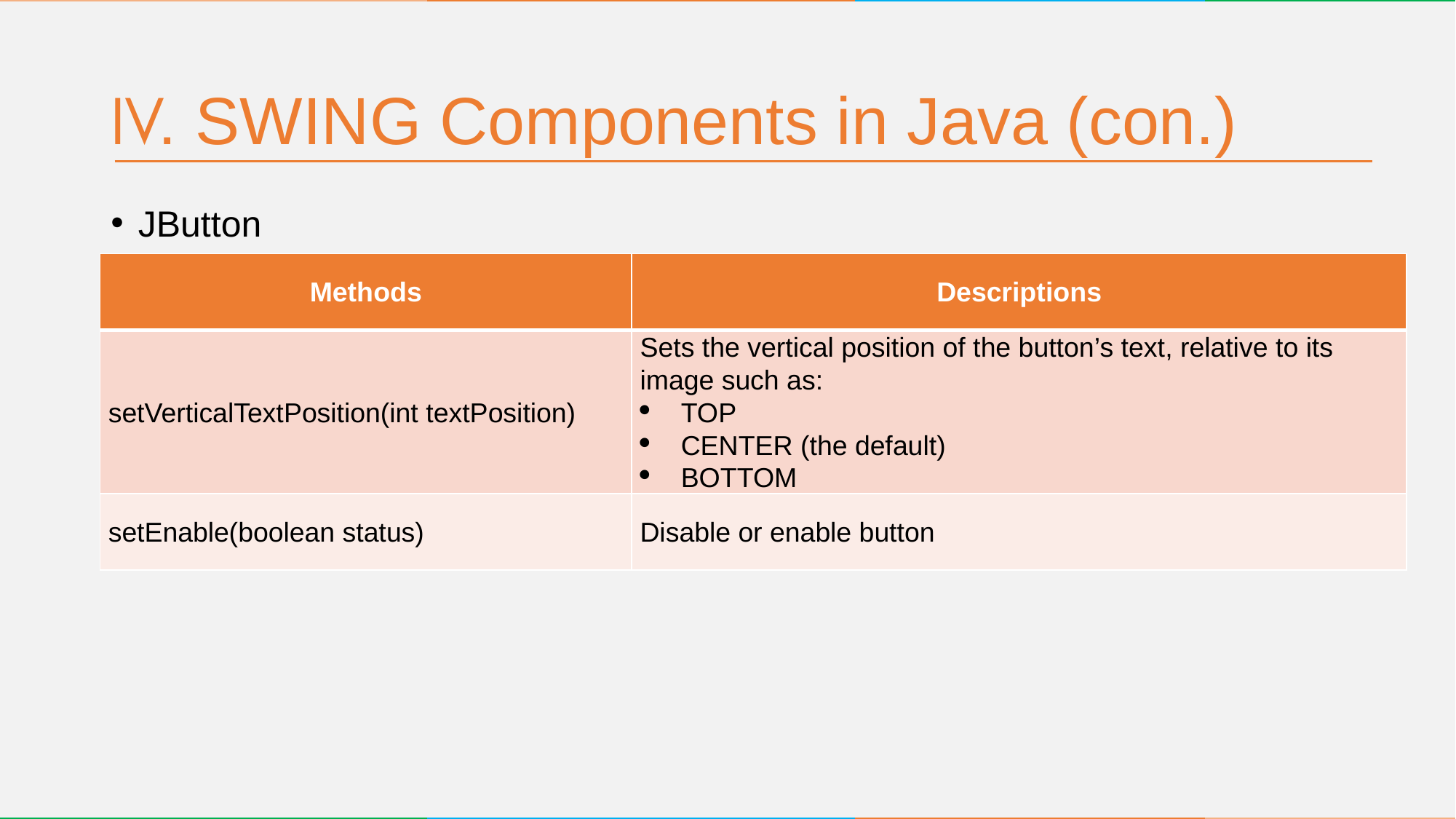

# IV. SWING Components in Java (con.)
JButton
| Methods | Descriptions |
| --- | --- |
| setVerticalTextPosition(int textPosition) | Sets the vertical position of the button’s text, relative to its image such as: TOP CENTER (the default) BOTTOM |
| setEnable(boolean status) | Disable or enable button |